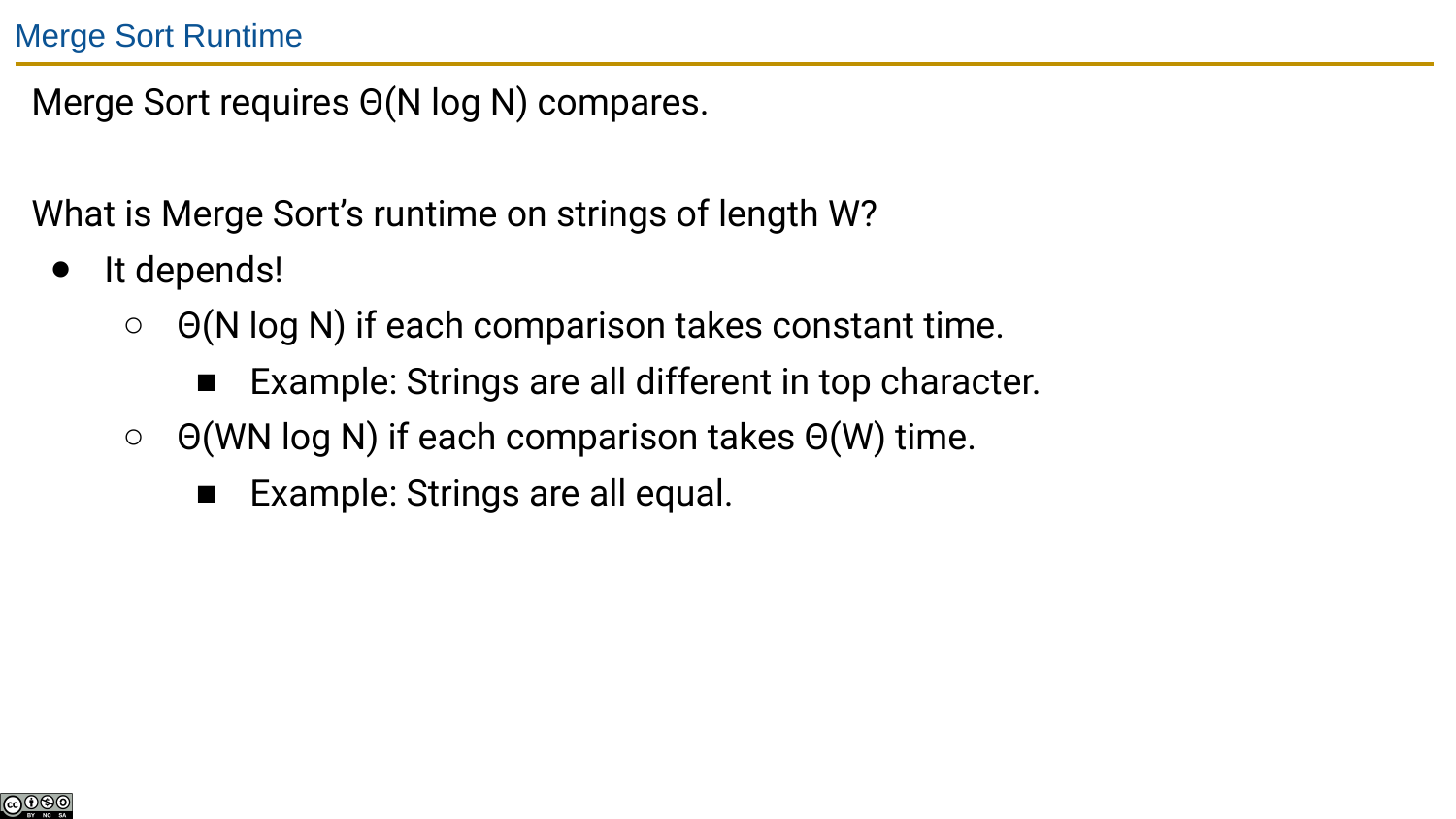

# Merge Sort Runtime
Merge Sort requires Θ(N log N) compares.

What is Merge Sort’s runtime on strings of length W?
It depends!
Θ(N log N) if each comparison takes constant time.
Example: Strings are all different in top character.
Θ(WN log N) if each comparison takes Θ(W) time.
Example: Strings are all equal.